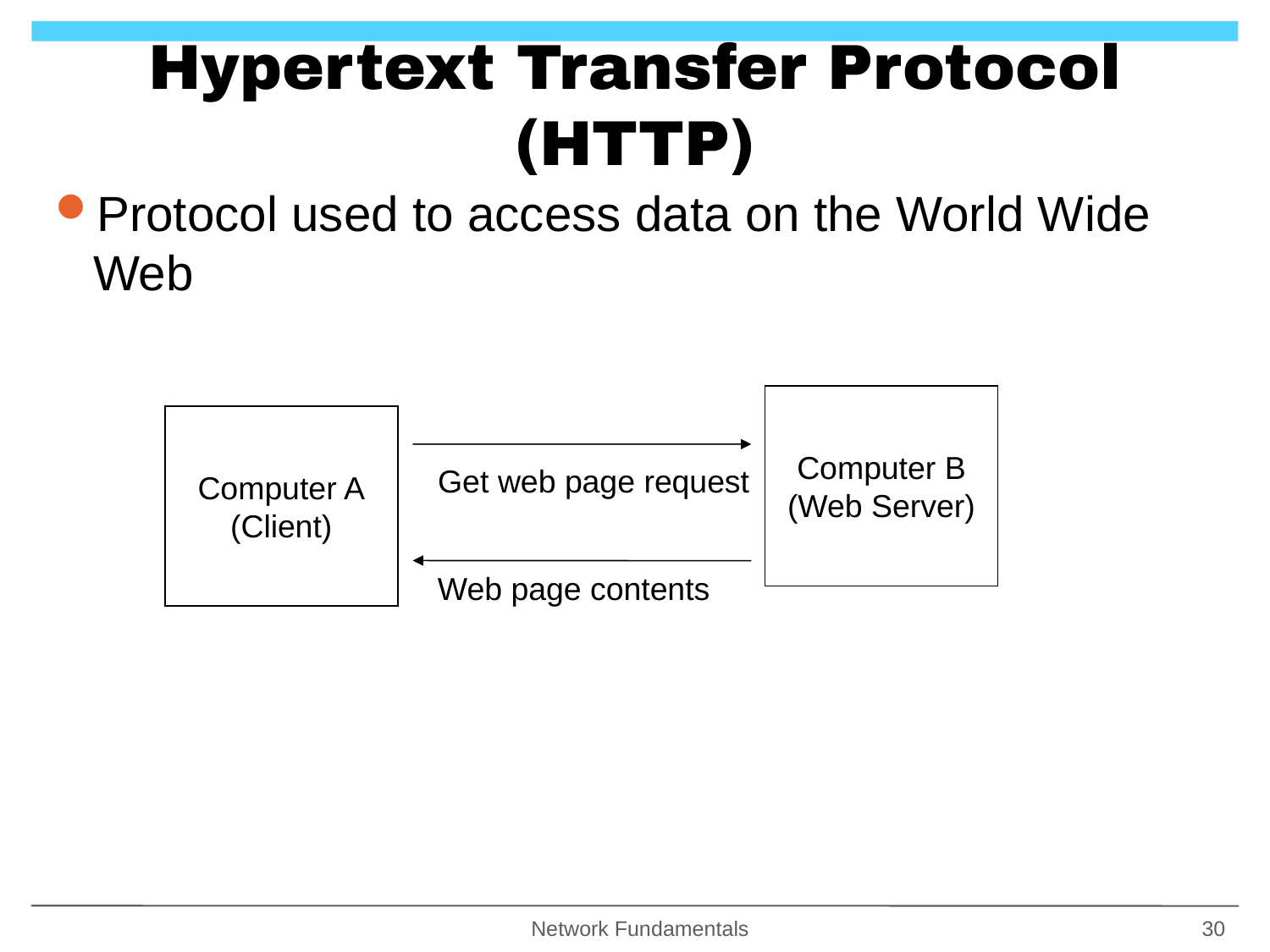

# Hypertext Transfer Protocol (HTTP)
Protocol used to access data on the World Wide Web

Computer B
(Web Server)
Computer A
(Client)

Get web page request

Web page contents
Network Fundamentals
30